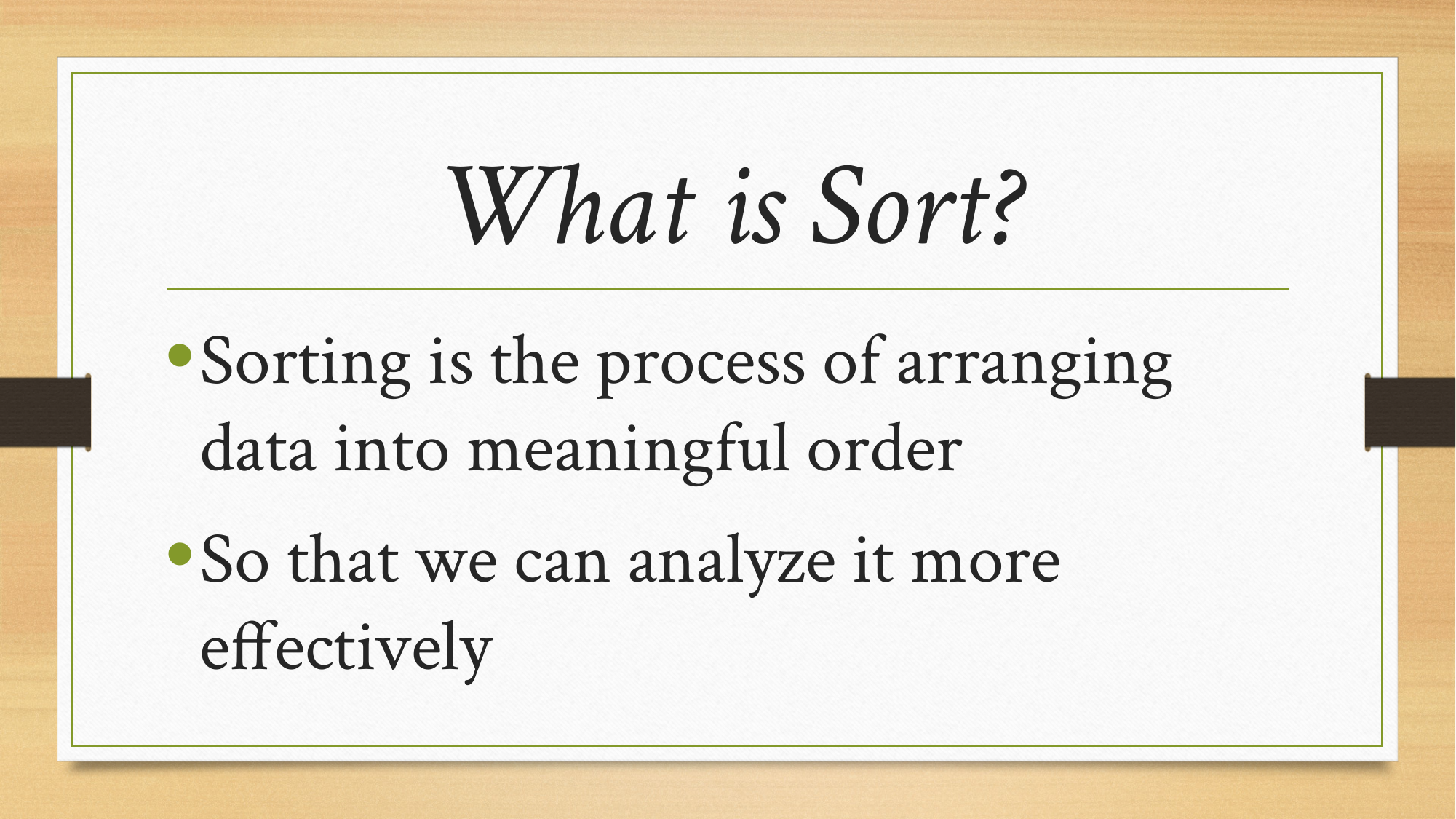

# What is Sort?
Sorting is the process of arranging data into meaningful order
So that we can analyze it more effectively